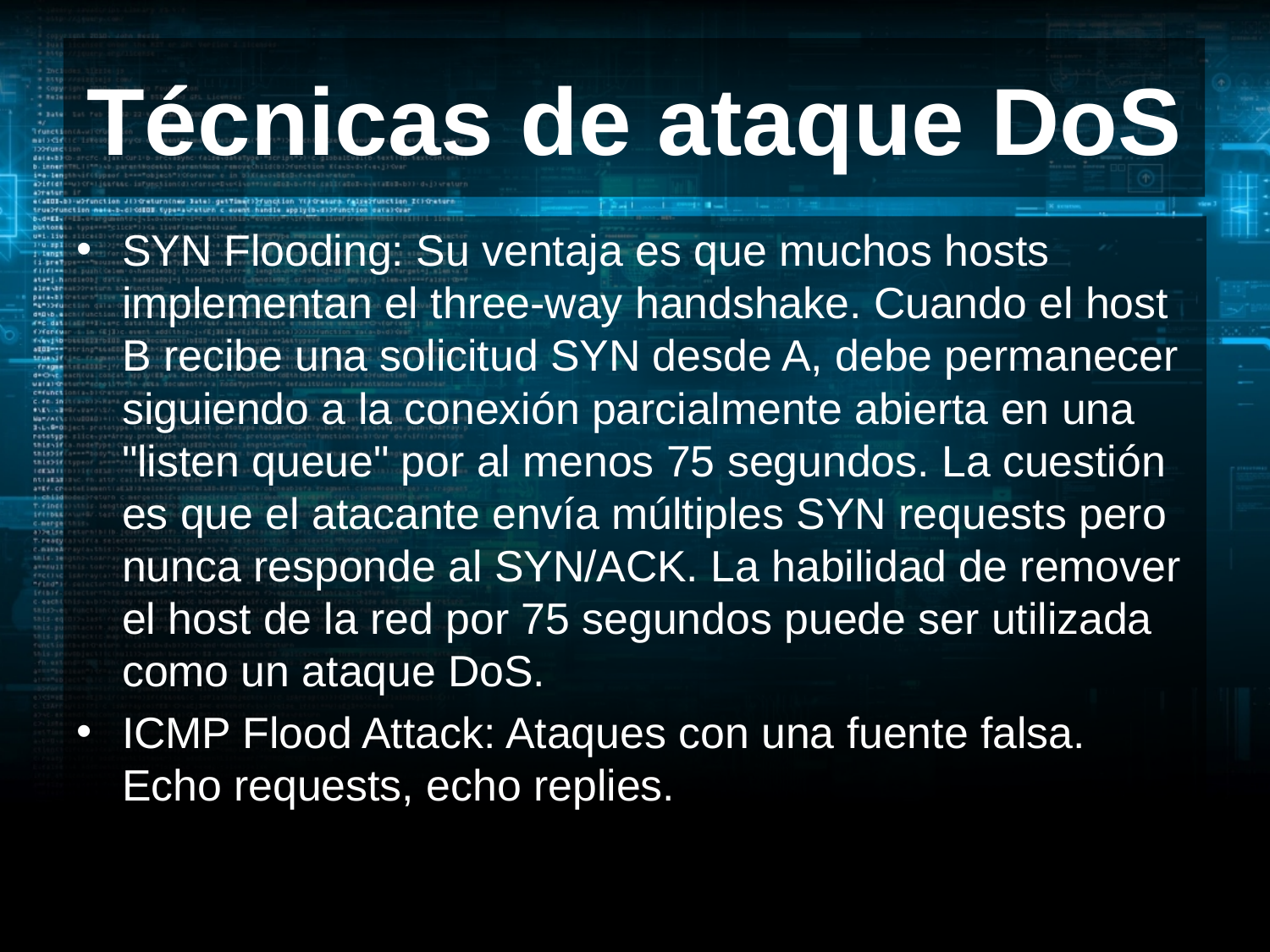

# Técnicas de ataque DoS
SYN Flooding: Su ventaja es que muchos hosts implementan el three-way handshake. Cuando el host B recibe una solicitud SYN desde A, debe permanecer siguiendo a la conexión parcialmente abierta en una "listen queue" por al menos 75 segundos. La cuestión es que el atacante envía múltiples SYN requests pero nunca responde al SYN/ACK. La habilidad de remover el host de la red por 75 segundos puede ser utilizada como un ataque DoS.
ICMP Flood Attack: Ataques con una fuente falsa. Echo requests, echo replies.